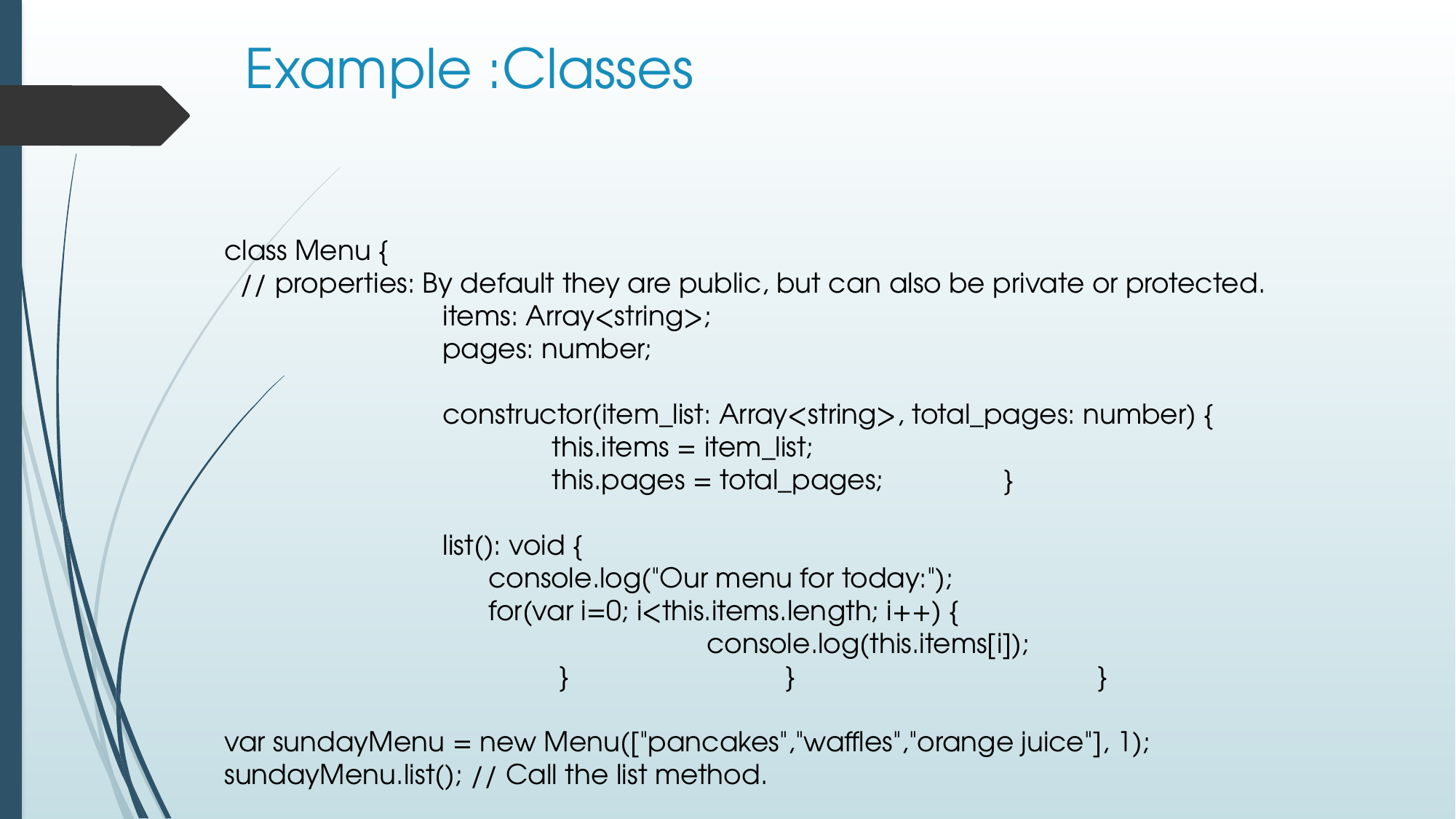

# Example :Classes
class Menu {
  // properties: By default they are public, but can also be private or protected.
		items: Array<string>;
		pages: number;

		constructor(item_list: Array<string>, total_pages: number) {
			this.items = item_list;
			this.pages = total_pages;	  }

		list(): void {
		      console.log("Our menu for today:");
		      for(var i=0; i<this.items.length; i++) {
				      console.log(this.items[i]);
			 }		  }			}

var sundayMenu = new Menu(["pancakes","waffles","orange juice"], 1);
sundayMenu.list(); // Call the list method.